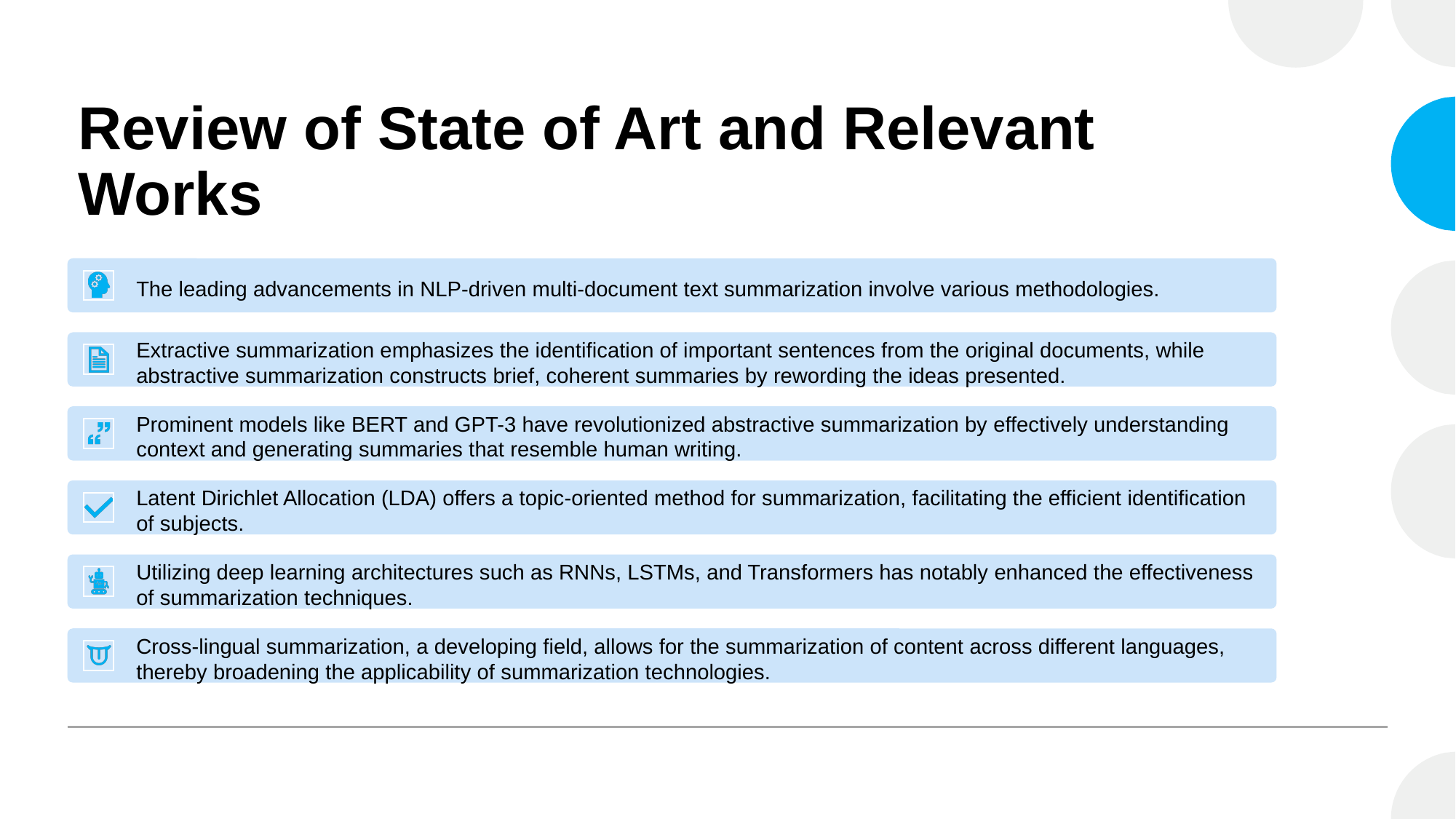

# Review of State of Art and Relevant Works
The leading advancements in NLP-driven multi-document text summarization involve various methodologies.
Extractive summarization emphasizes the identification of important sentences from the original documents, while abstractive summarization constructs brief, coherent summaries by rewording the ideas presented.
Prominent models like BERT and GPT-3 have revolutionized abstractive summarization by effectively understanding context and generating summaries that resemble human writing.
Latent Dirichlet Allocation (LDA) offers a topic-oriented method for summarization, facilitating the efficient identification of subjects.
Utilizing deep learning architectures such as RNNs, LSTMs, and Transformers has notably enhanced the effectiveness of summarization techniques.
Cross-lingual summarization, a developing field, allows for the summarization of content across different languages, thereby broadening the applicability of summarization technologies.